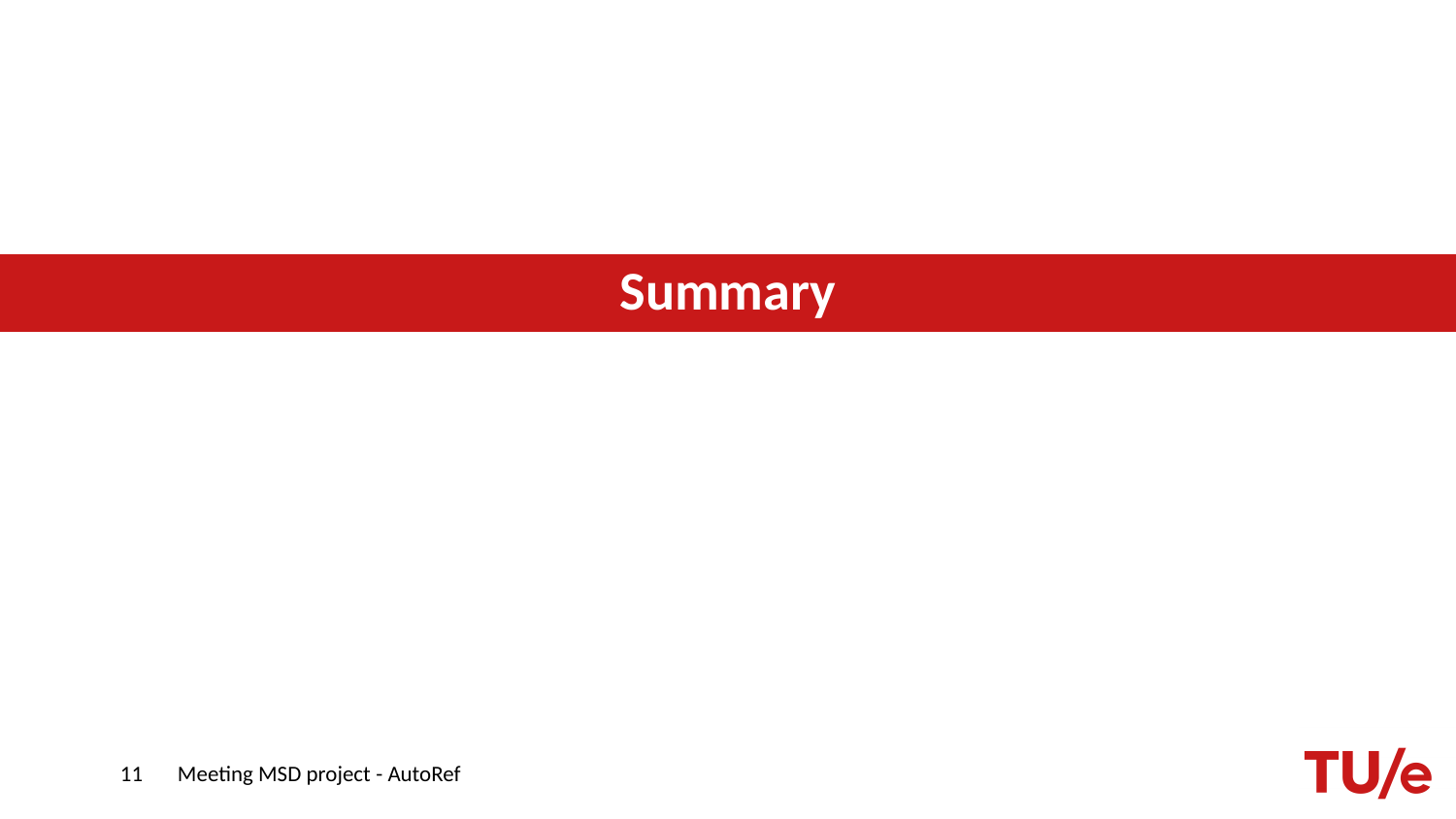

# Summary
11
Meeting MSD project - AutoRef